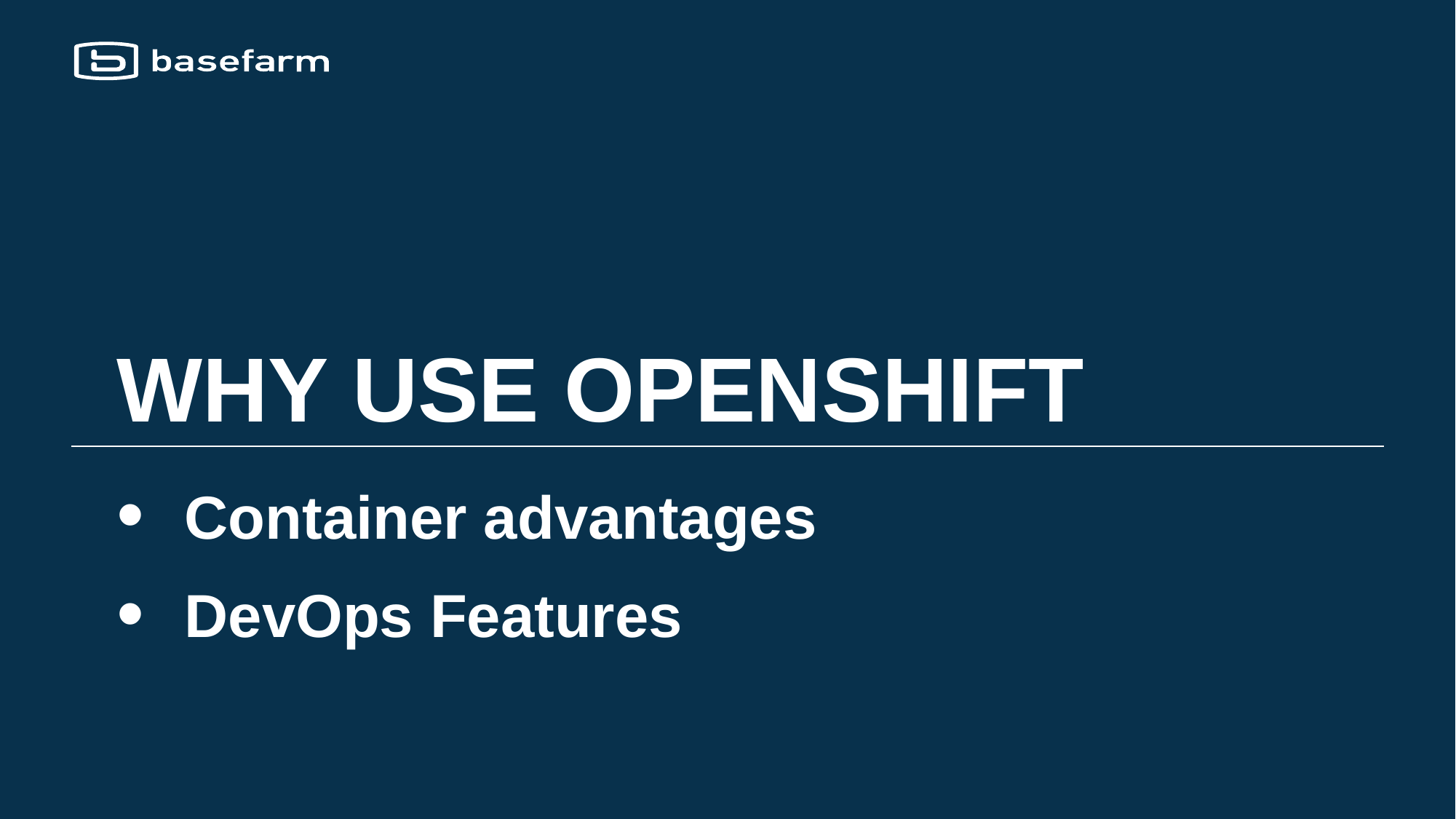

# Why use OpenShift
Container advantages
DevOps Features